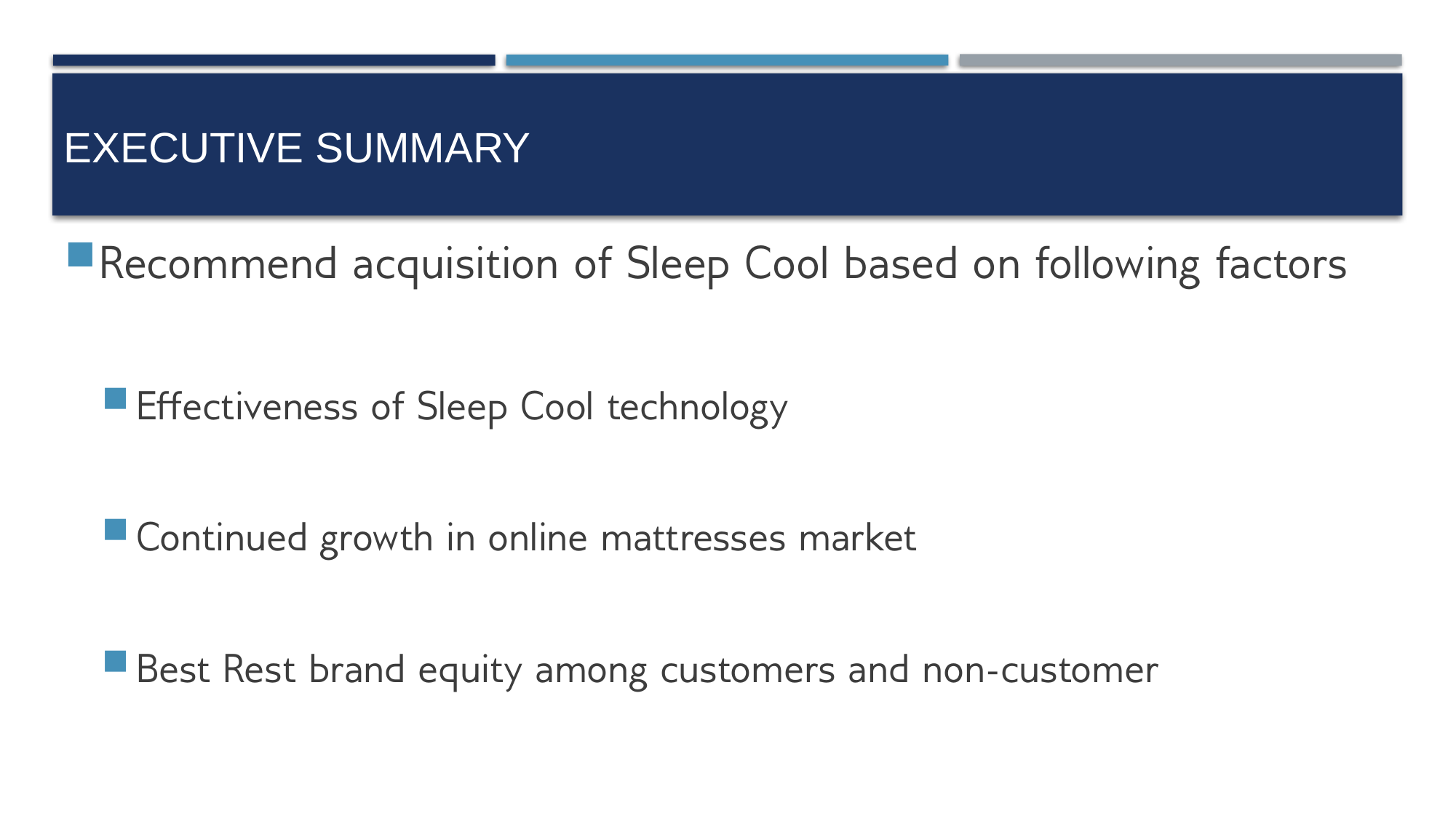

# Executive Summary
Recommend acquisition of Sleep Cool based on following factors

Effectiveness of Sleep Cool technology

Continued growth in online mattresses market

Best Rest brand equity among customers and non-customer